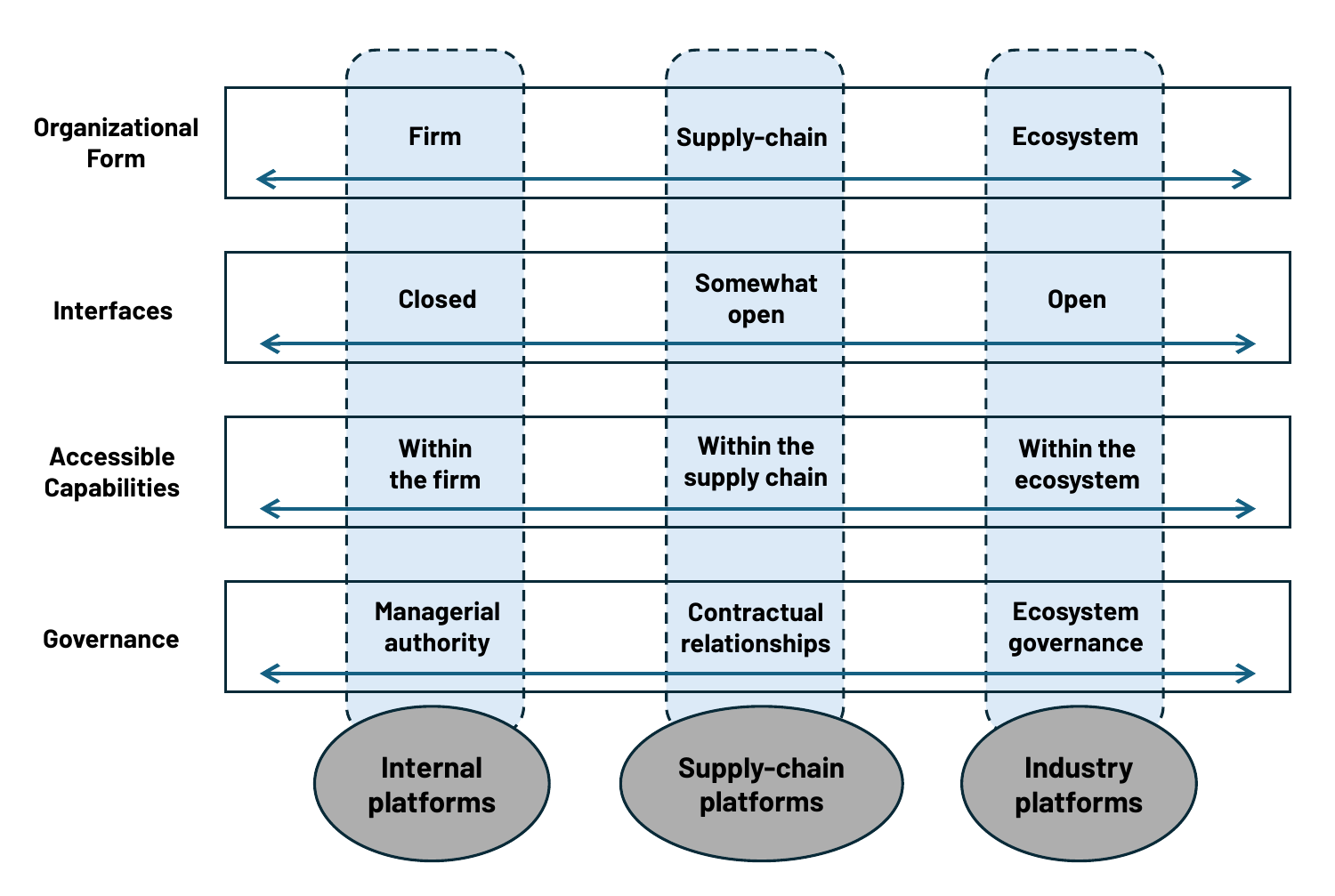

Organizational Form
Firm
Ecosystem
Supply-chain

Somewhat open
Closed
Open
Interfaces

Within the supply chain
Within the ecosystem
Within the firm
Accessible Capabilities

Managerial authority
Ecosystem governance
Contractual relationships
Governance
Internal platforms
Supply-chain platforms
Industry platforms